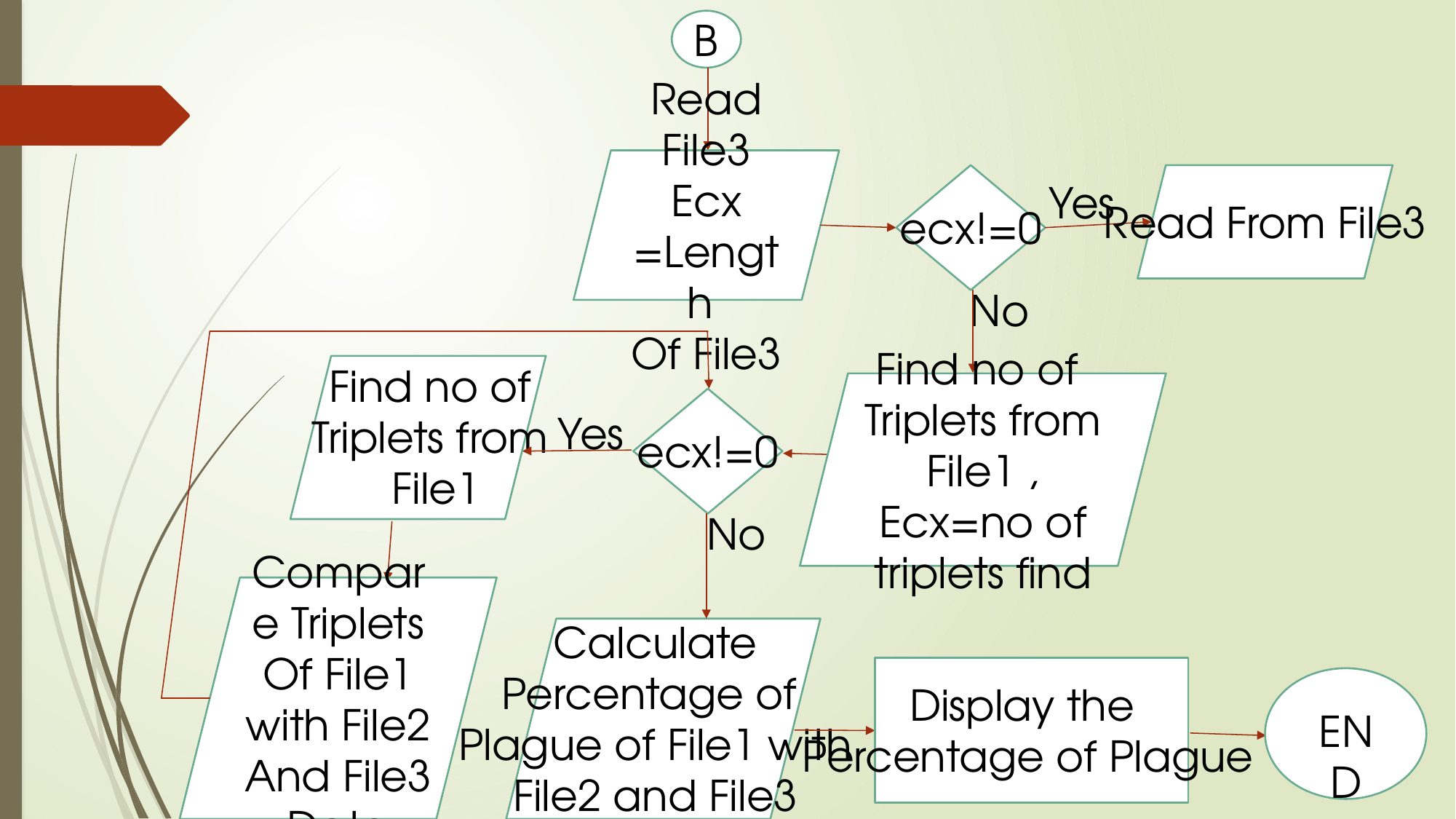

B
Read File3
Ecx =Length
Of File3

Yes
Read From File3
ecx!=0
No
Find no of
Triplets from
File1

Find no of
Triplets from
File1 , Ecx=no of triplets find

Yes
ecx!=0
No
Compare Triplets
Of File1 with File2
And File3 Data
Calculate
Percentage of
Plague of File1 with
File2 and File3

Display the
Percentage of Plague
END